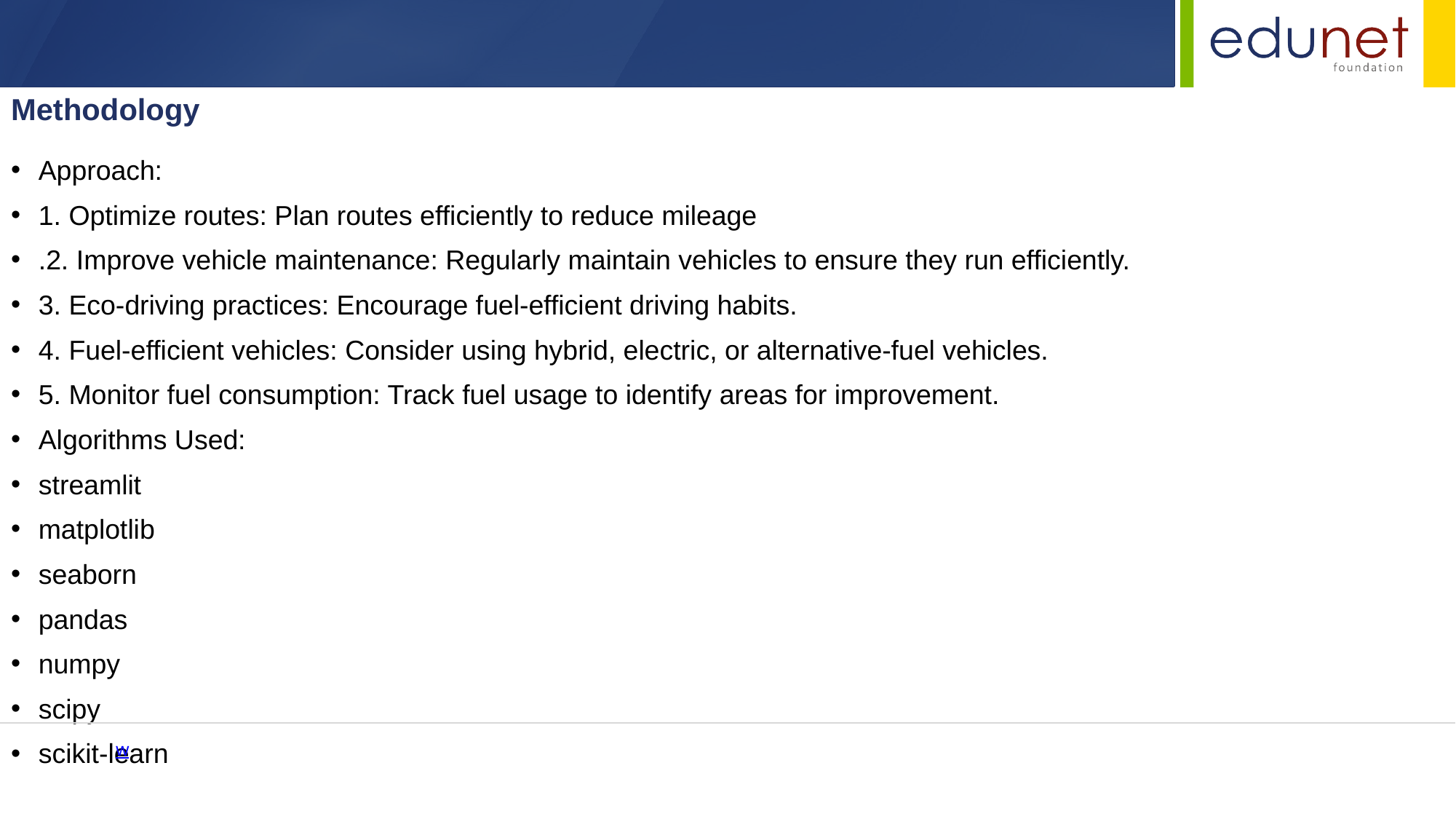

Methodology
Approach:
1. Optimize routes: Plan routes efficiently to reduce mileage
.2. Improve vehicle maintenance: Regularly maintain vehicles to ensure they run efficiently.
3. Eco-driving practices: Encourage fuel-efficient driving habits.
4. Fuel-efficient vehicles: Consider using hybrid, electric, or alternative-fuel vehicles.
5. Monitor fuel consumption: Track fuel usage to identify areas for improvement.
Algorithms Used:
streamlit
matplotlib
seaborn
pandas
numpy
scipy
scikit-learn
w